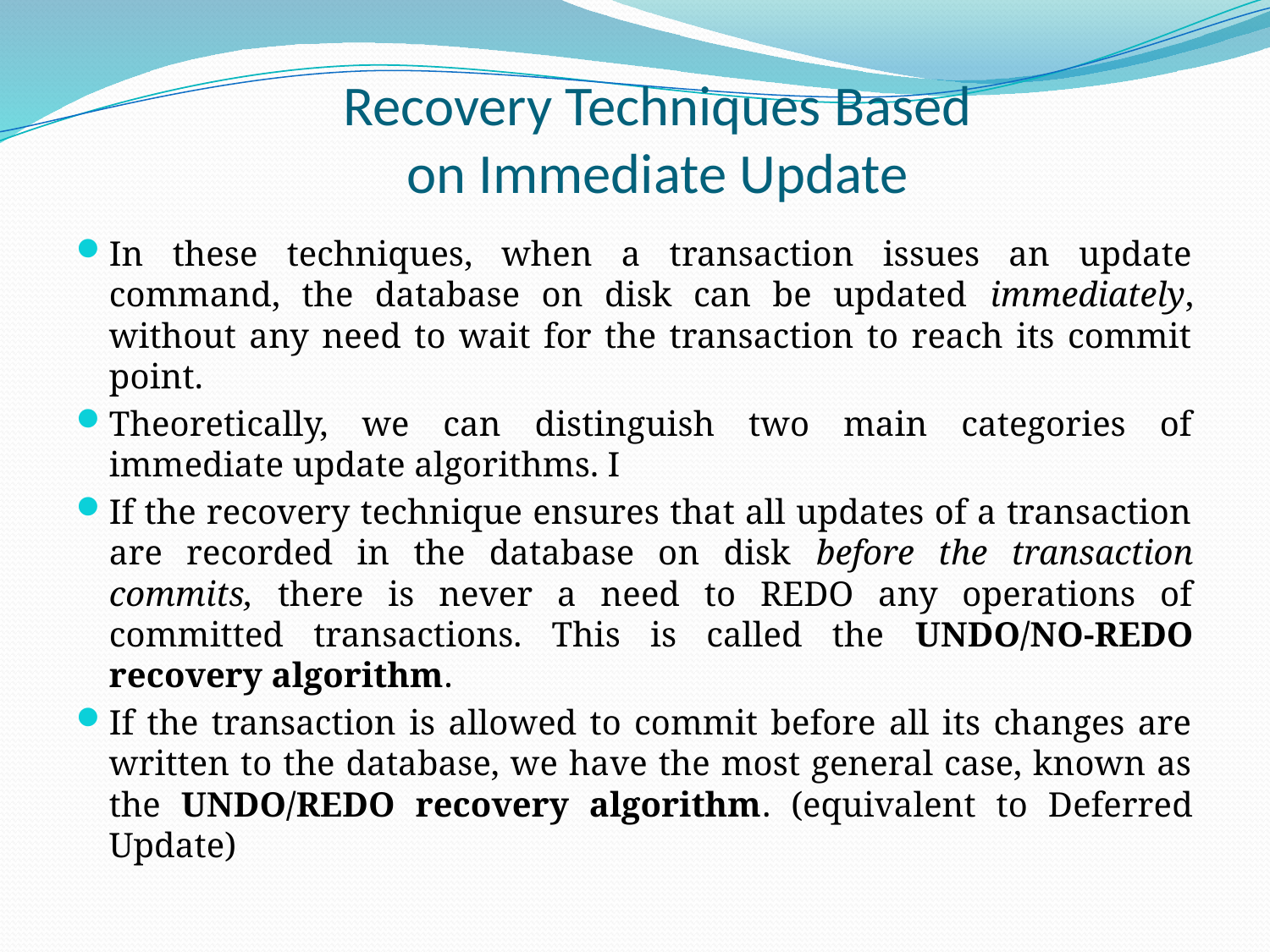

# Recovery Techniques Based on Immediate Update
In these techniques, when a transaction issues an update command, the database on disk can be updated immediately, without any need to wait for the transaction to reach its commit point.
Theoretically, we can distinguish two main categories of immediate update algorithms. I
If the recovery technique ensures that all updates of a transaction are recorded in the database on disk before the transaction commits, there is never a need to REDO any operations of committed transactions. This is called the UNDO/NO-REDO recovery algorithm.
If the transaction is allowed to commit before all its changes are written to the database, we have the most general case, known as the UNDO/REDO recovery algorithm. (equivalent to Deferred Update)